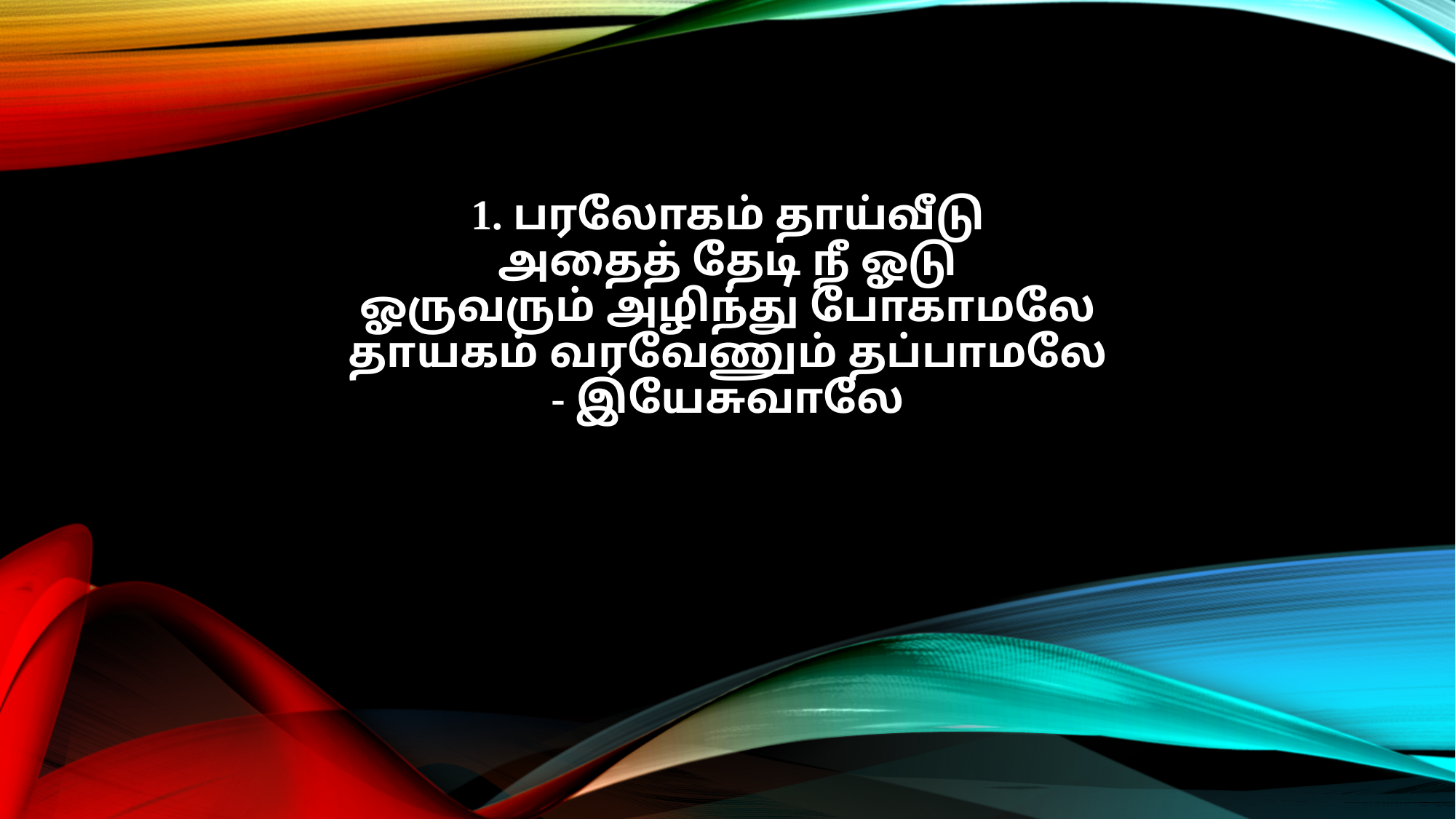

1. பரலோகம் தாய்வீடு
அதைத் தேடி நீ ஓடு
ஓருவரும் அழிந்து போகாமலே
தாயகம் வரவேணும் தப்பாமலே
- இயேசுவாலே